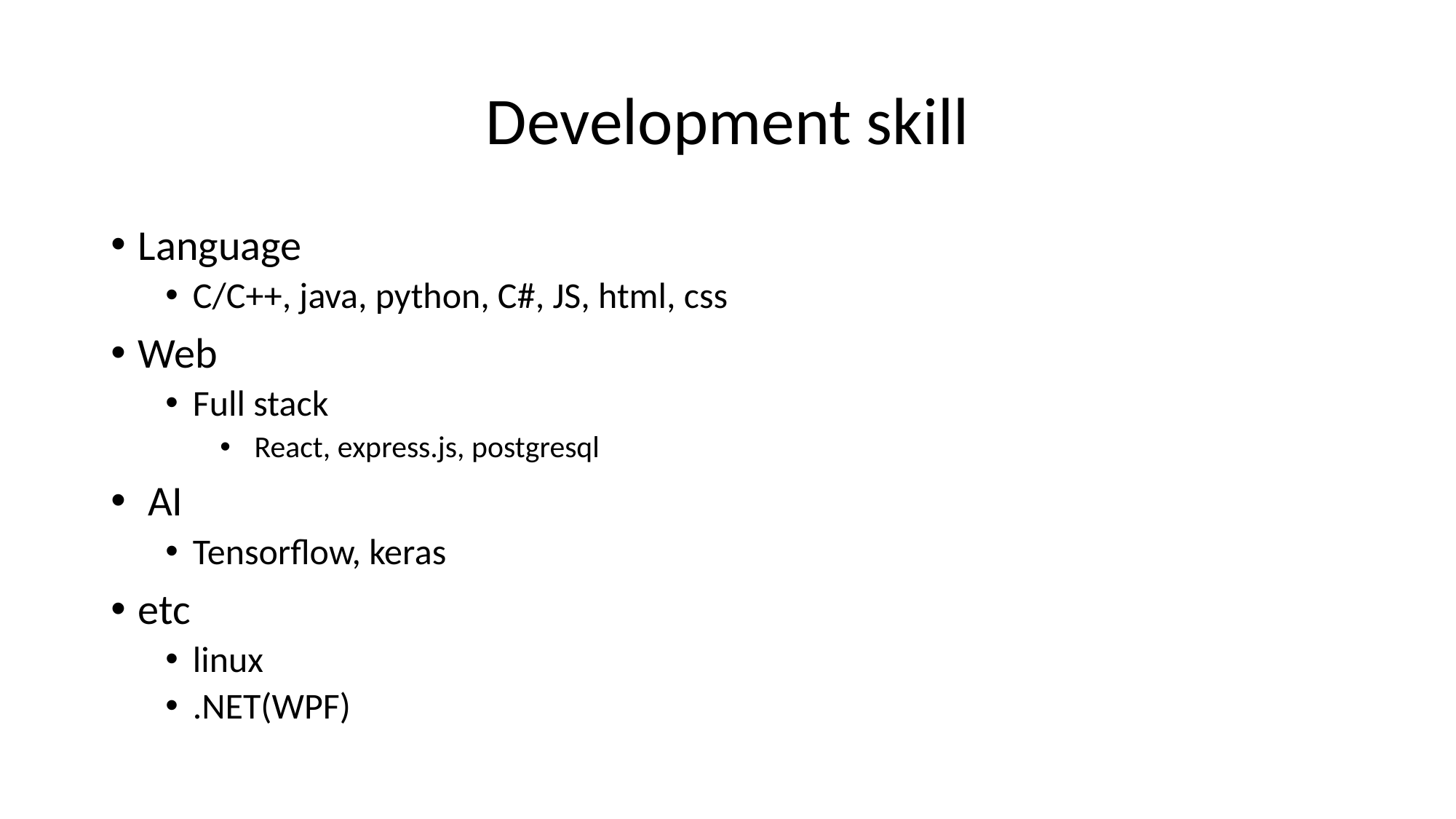

# Development skill
Language
C/C++, java, python, C#, JS, html, css
Web
Full stack
 React, express.js, postgresql
 AI
Tensorflow, keras
etc
linux
.NET(WPF)